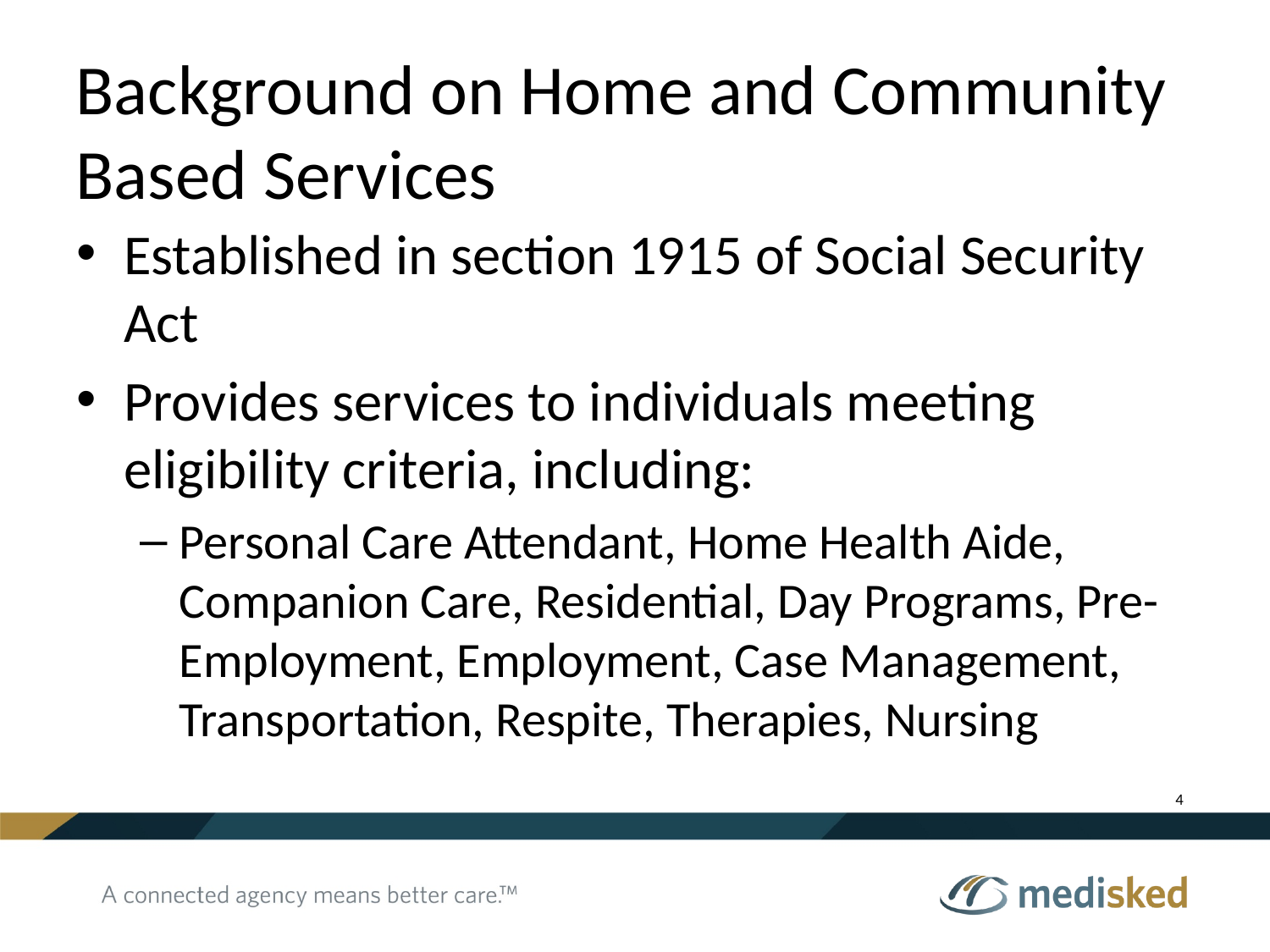

# Background on Home and Community Based Services
Established in section 1915 of Social Security Act
Provides services to individuals meeting eligibility criteria, including:
Personal Care Attendant, Home Health Aide, Companion Care, Residential, Day Programs, Pre-Employment, Employment, Case Management, Transportation, Respite, Therapies, Nursing
4